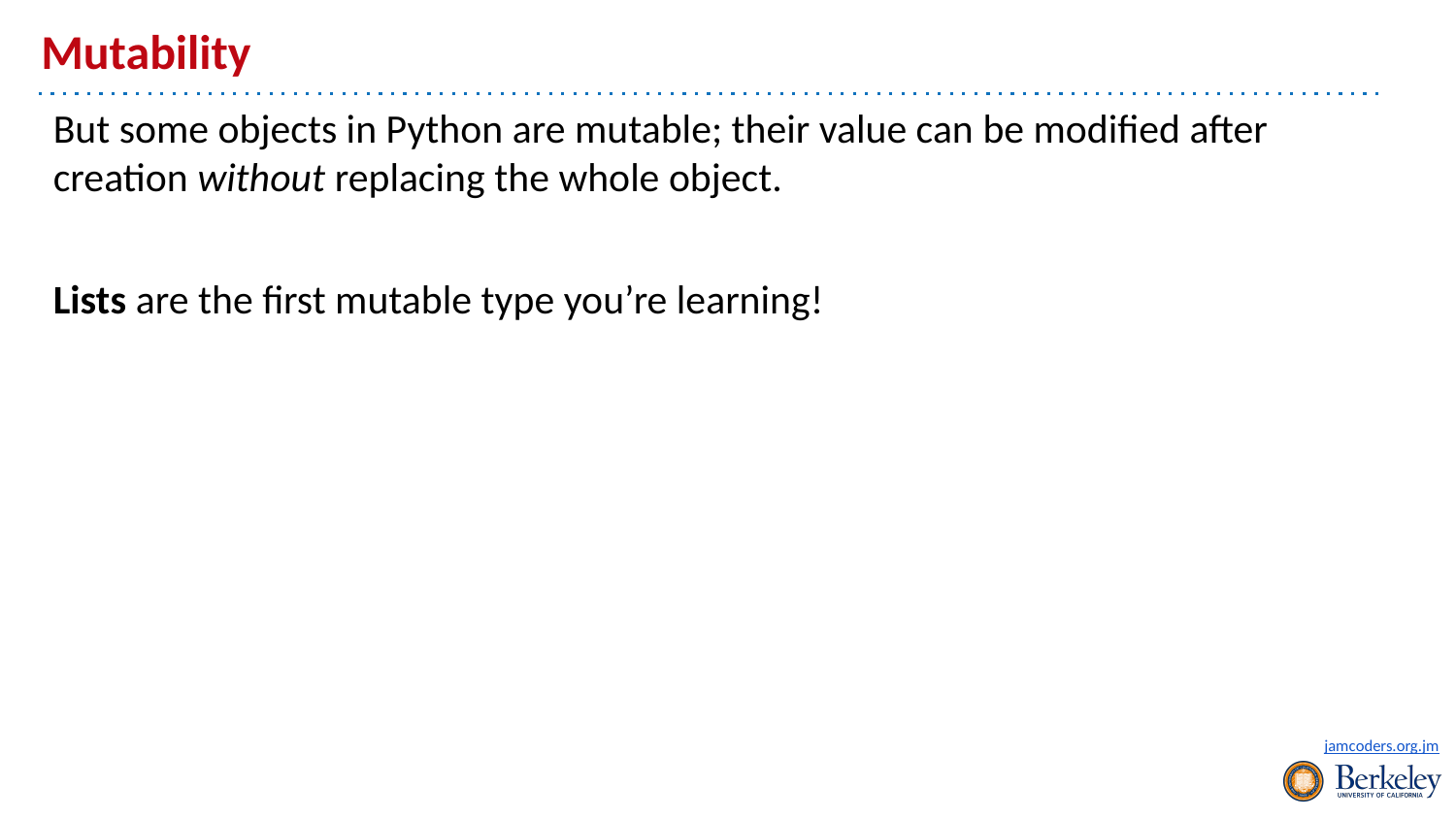

# Mutability
But some objects in Python are mutable; their value can be modified after creation without replacing the whole object.

Lists are the first mutable type you’re learning!